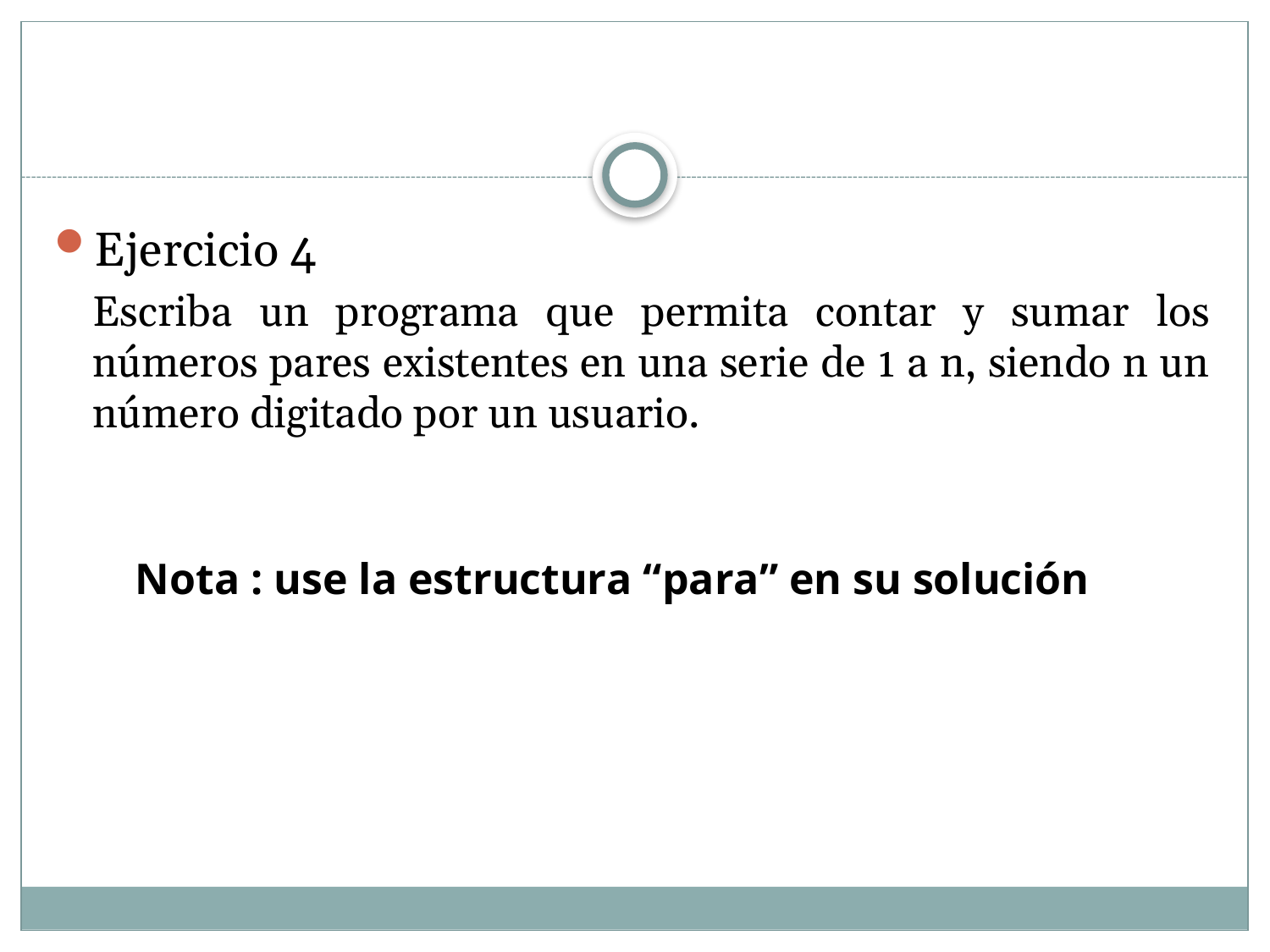

#
Ejercicio 4
Escriba un programa que permita contar y sumar los números pares existentes en una serie de 1 a n, siendo n un número digitado por un usuario.

Nota : use la estructura “para” en su solución